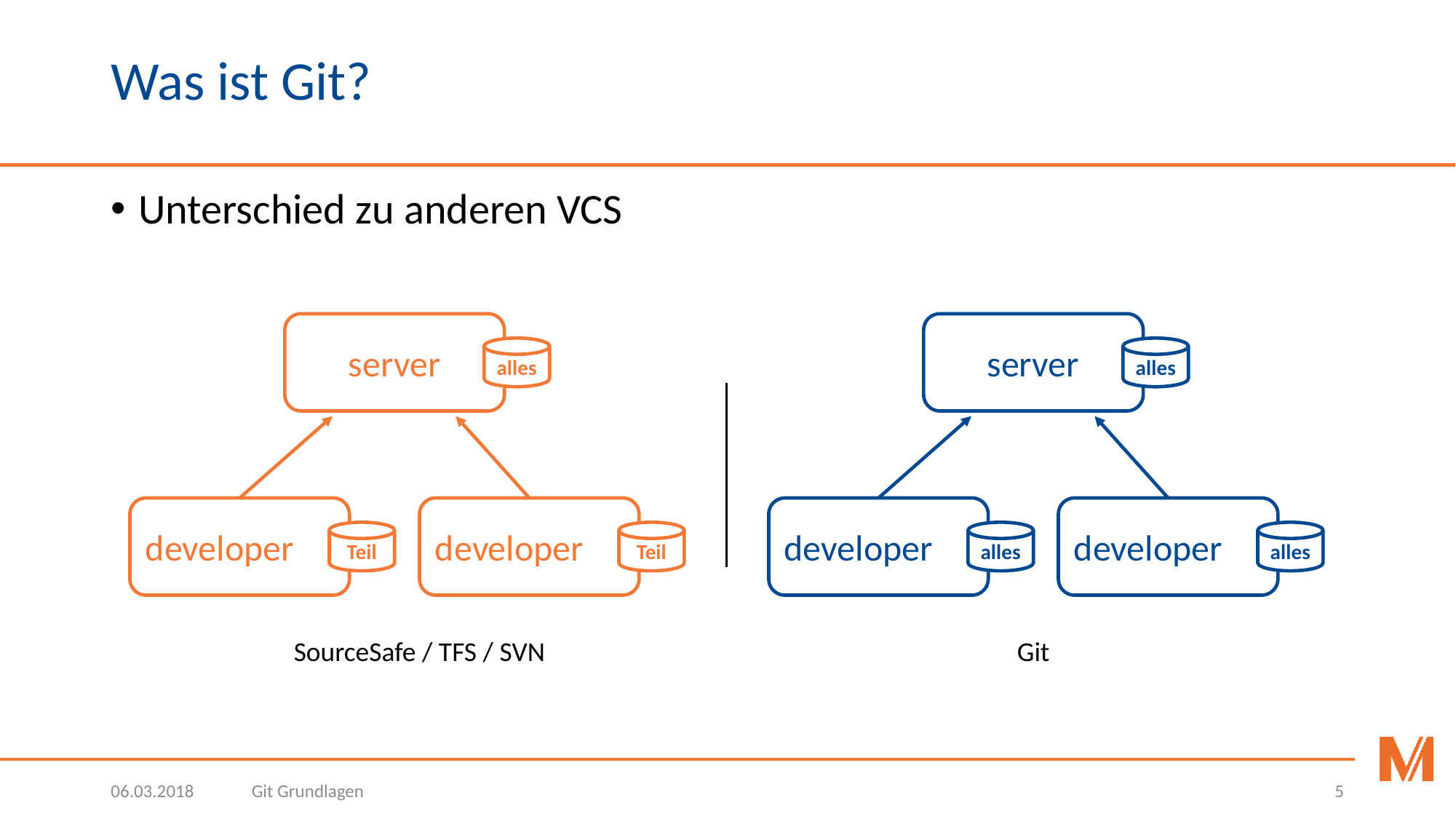

# Was ist Git?
Unterschied zu anderen VCS
server
alles
developer
developer
Teil
Teil
server
alles
developer
developer
alles
alles
SourceSafe / TFS / SVN
Git
06.03.2018
Git Grundlagen
5